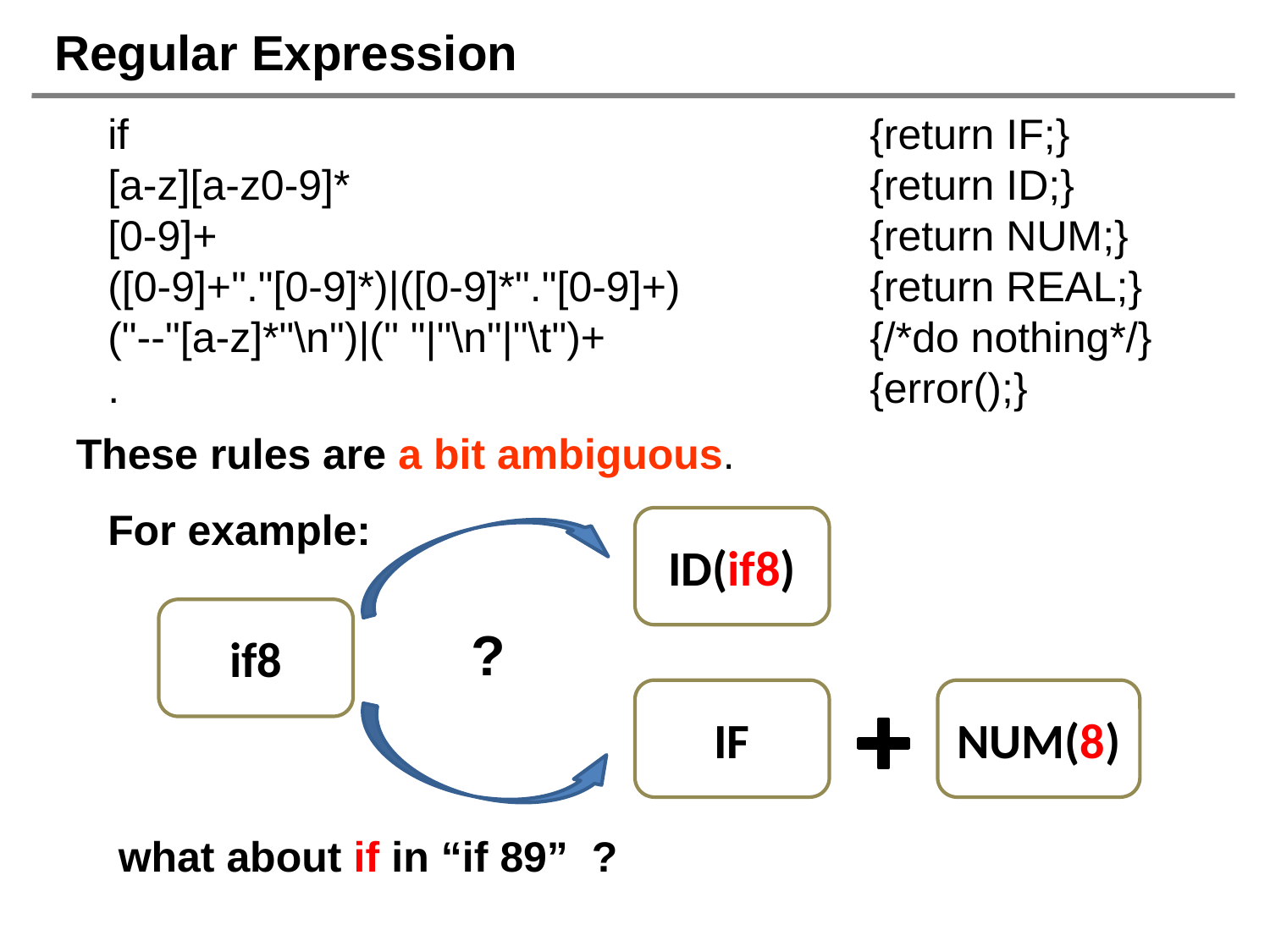

# Regular Expression
if 						{return IF;}
[a-z][a-z0-9]* 				{return ID;}
[0-9]+ 						{return NUM;}
([0-9]+"."[0-9]*)|([0-9]*"."[0-9]+) 		{return REAL;}
("--"[a-z]*"\n")|(" "|"\n"|"\t")+ 		{/*do nothing*/}
.						{error();}
These rules are a bit ambiguous.
For example:
ID(if8)

if8
?
IF
NUM(8)

what about if in “if 89”  ?